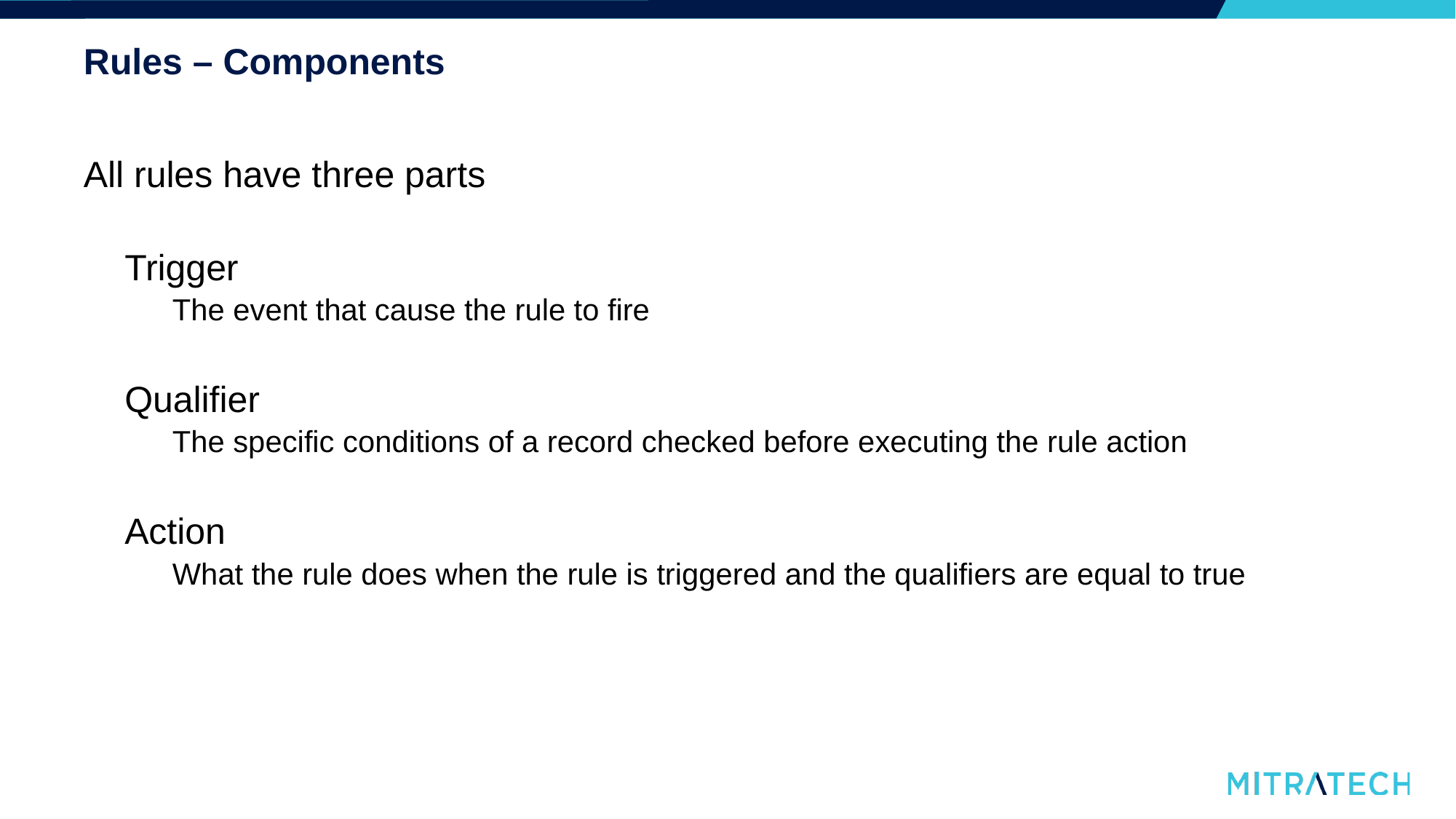

# Rules – Components
All rules have three parts

Trigger
The event that cause the rule to fire

Qualifier
The specific conditions of a record checked before executing the rule action

Action
What the rule does when the rule is triggered and the qualifiers are equal to true